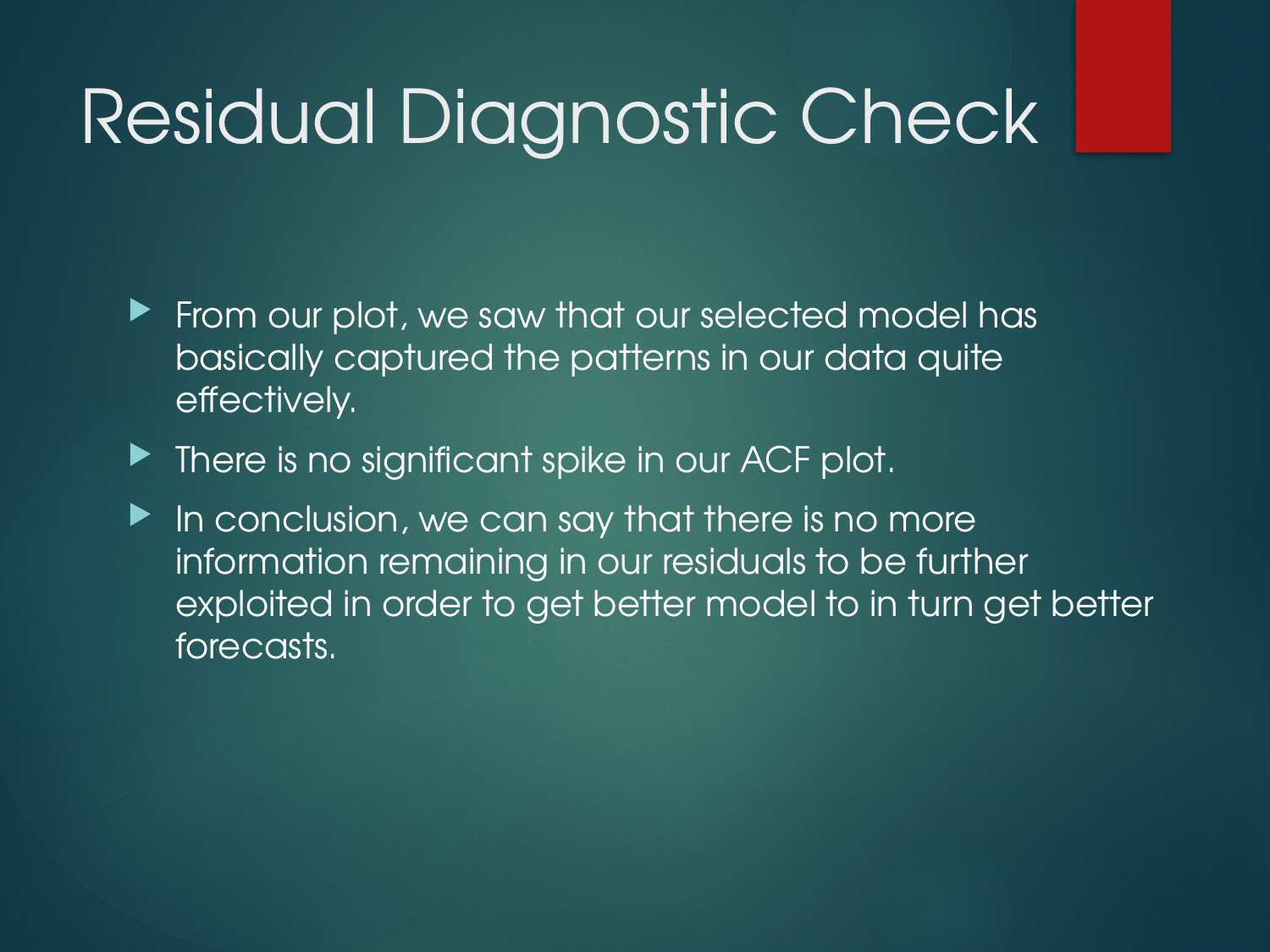

# Residual Diagnostic Check
From our plot, we saw that our selected model has basically captured the patterns in our data quite effectively.
There is no significant spike in our ACF plot.
In conclusion, we can say that there is no more information remaining in our residuals to be further exploited in order to get better model to in turn get better forecasts.